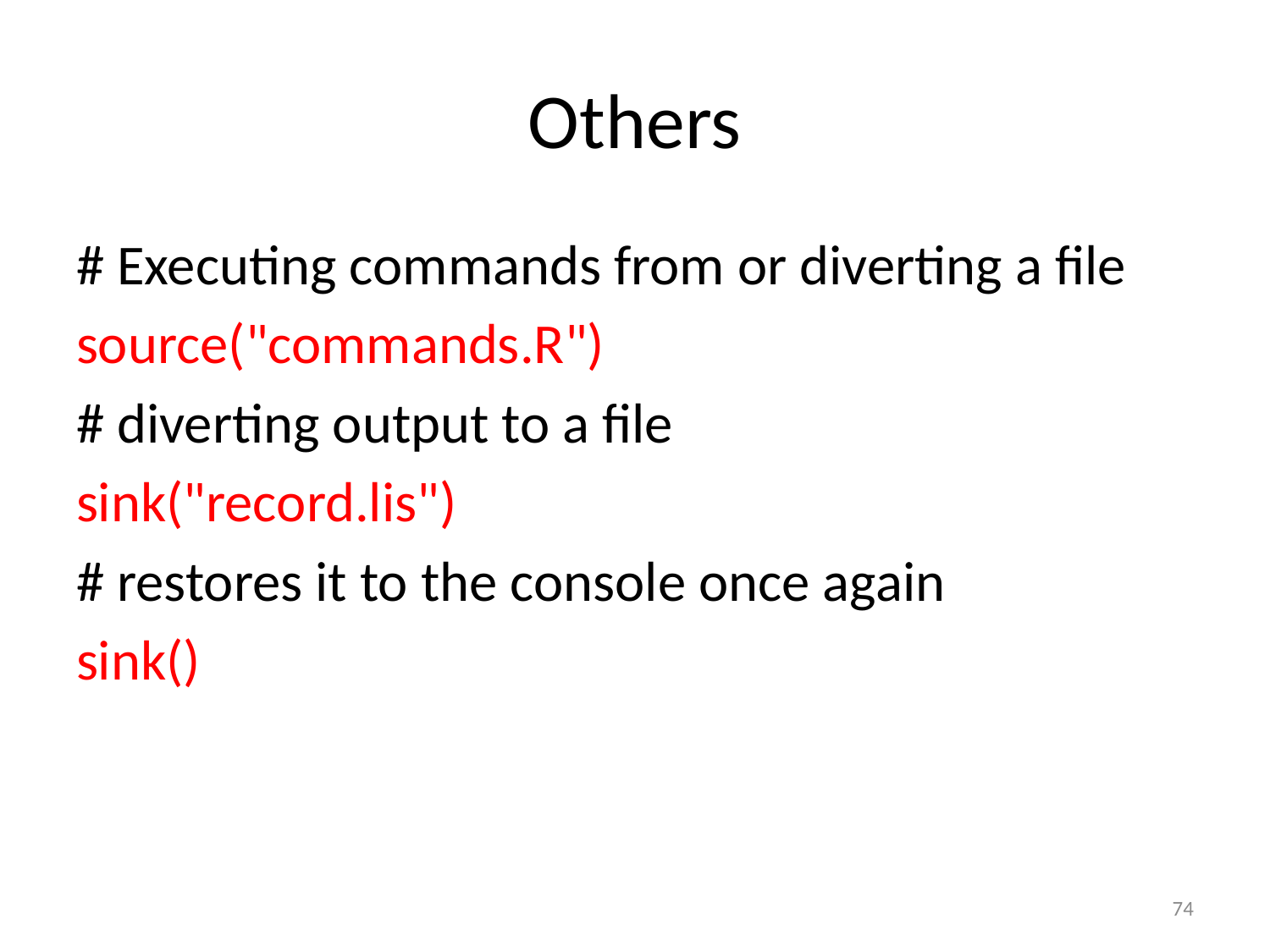

# Others
# Executing commands from or diverting a file
source("commands.R")
# diverting output to a file
sink("record.lis")
# restores it to the console once again
sink()
74